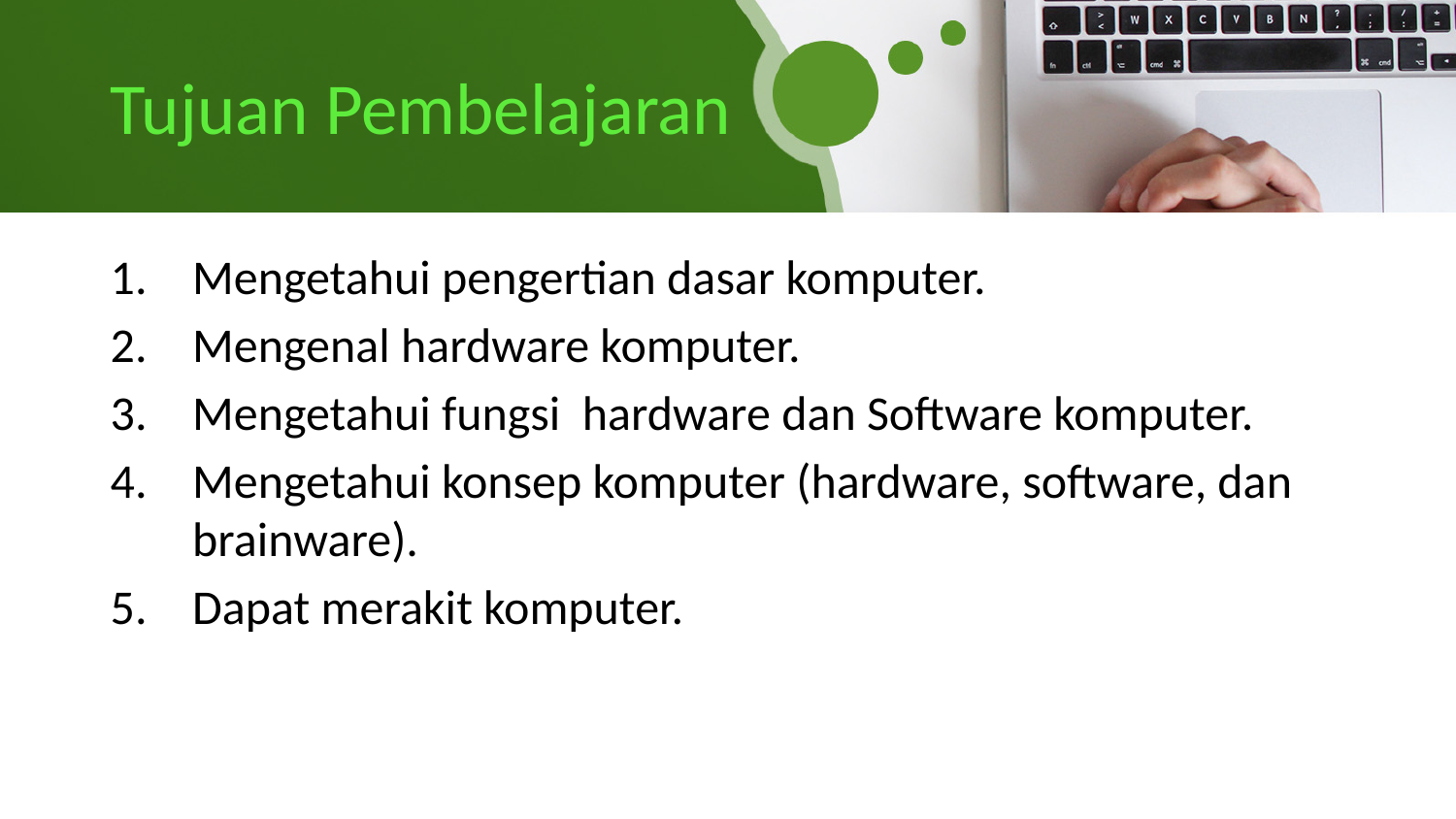

# Tujuan Pembelajaran
Mengetahui pengertian dasar komputer.
Mengenal hardware komputer.
Mengetahui fungsi  hardware dan Software komputer.
Mengetahui konsep komputer (hardware, software, dan brainware).
Dapat merakit komputer.